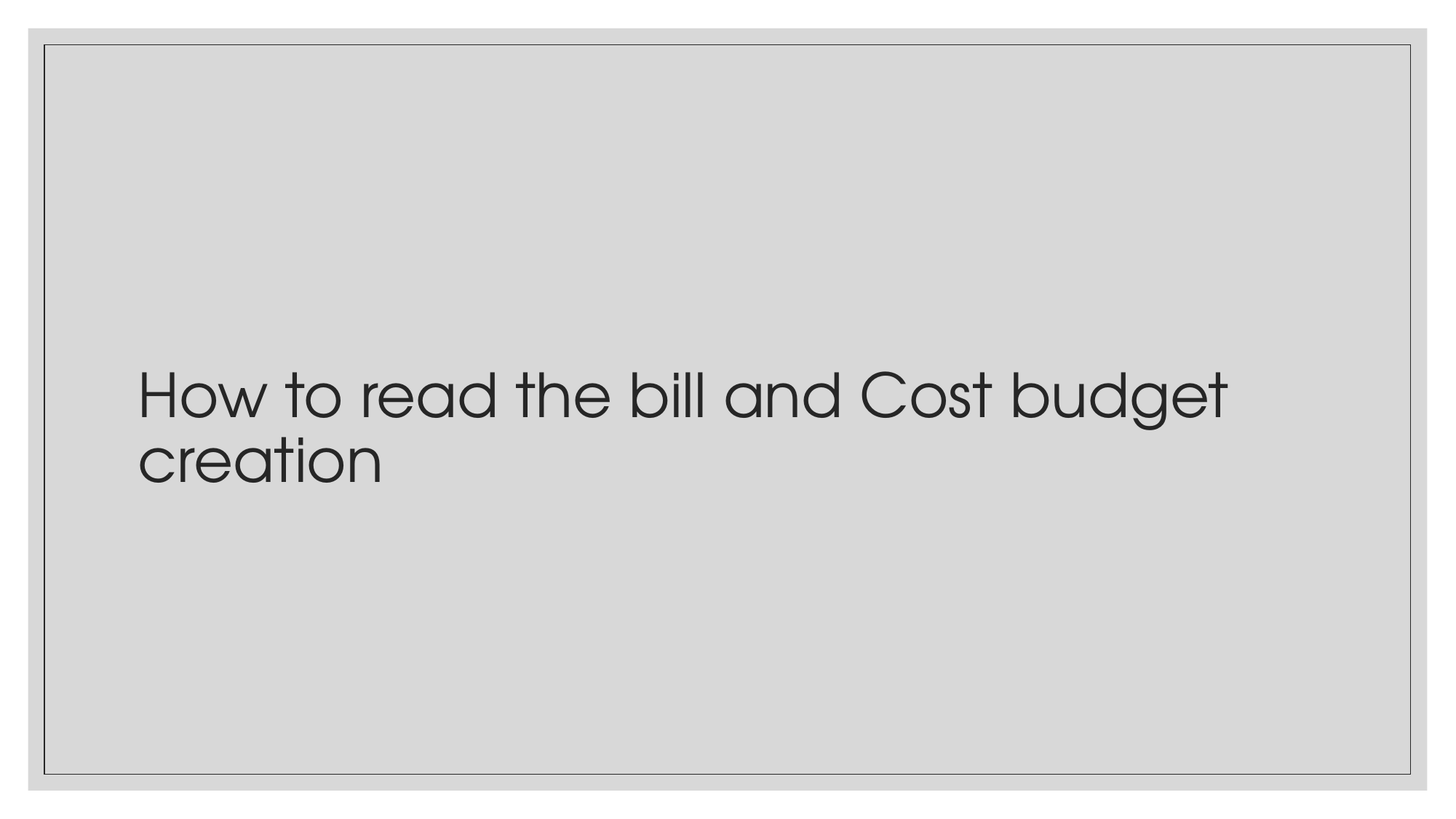

# How to read the bill and Cost budget creation